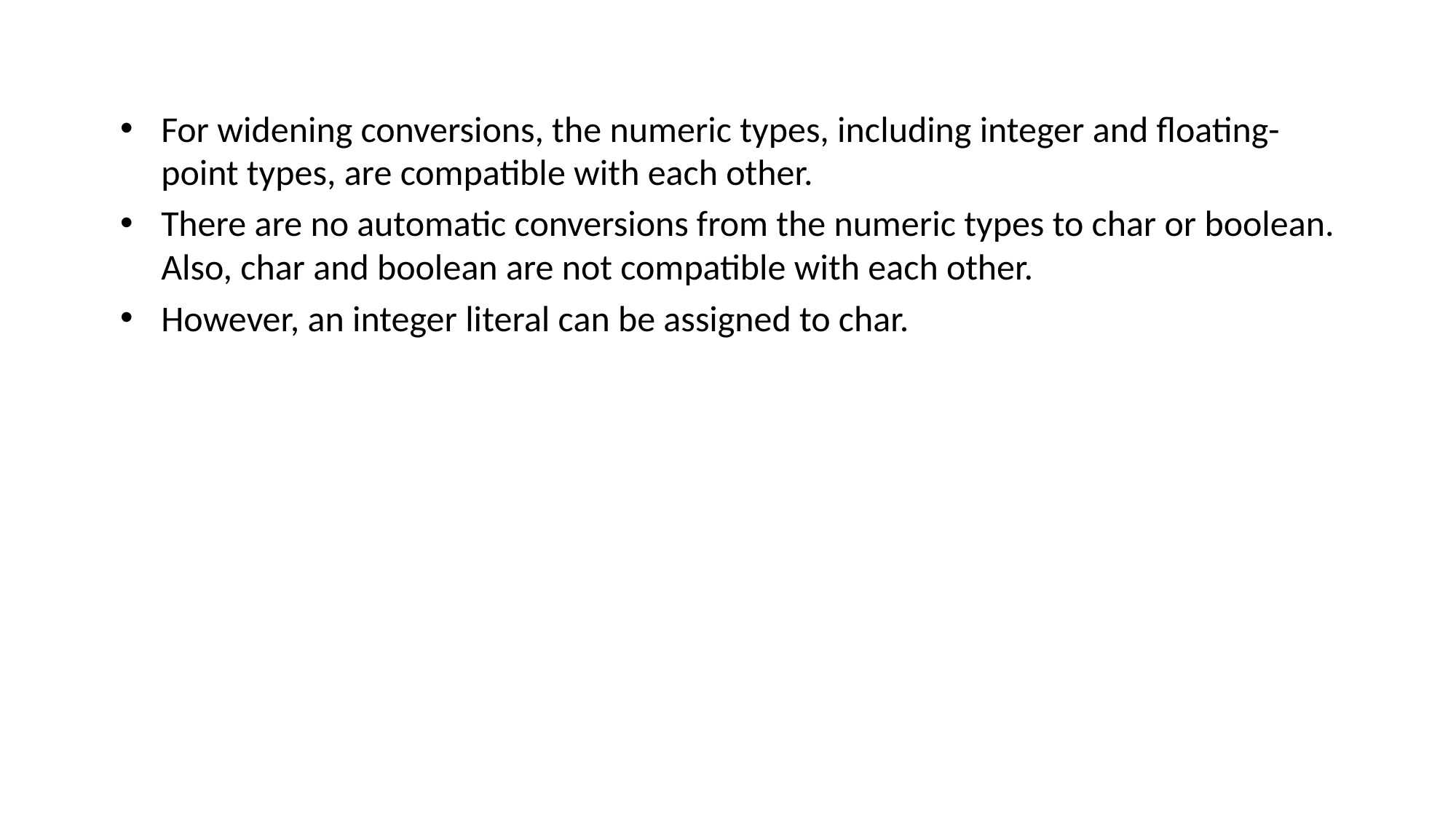

For widening conversions, the numeric types, including integer and floating-point types, are compatible with each other.
There are no automatic conversions from the numeric types to char or boolean. Also, char and boolean are not compatible with each other.
However, an integer literal can be assigned to char.